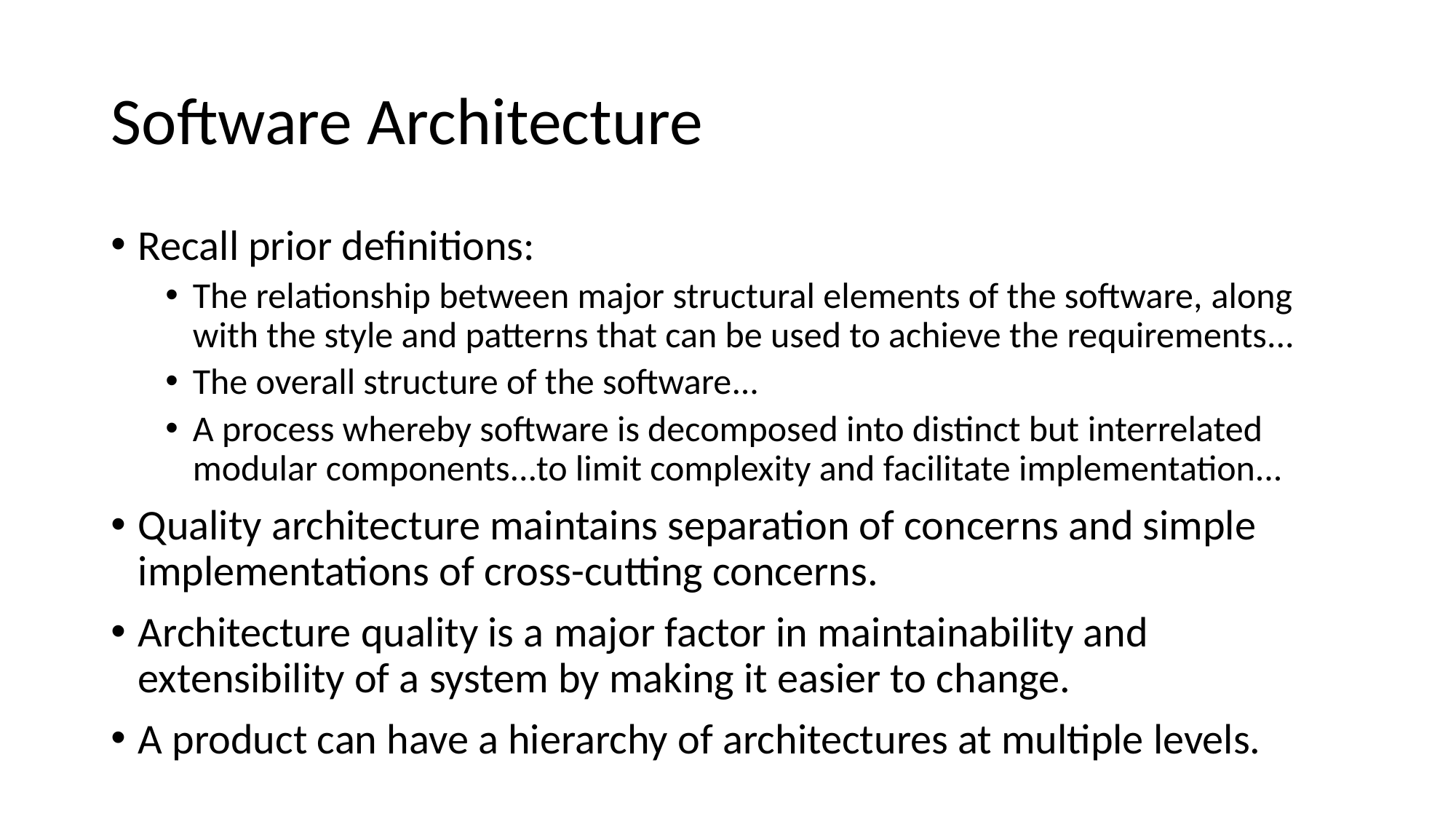

# Software Architecture
Recall prior definitions:
The relationship between major structural elements of the software, along with the style and patterns that can be used to achieve the requirements...
The overall structure of the software...
A process whereby software is decomposed into distinct but interrelated modular components...to limit complexity and facilitate implementation...
Quality architecture maintains separation of concerns and simple implementations of cross-cutting concerns.
Architecture quality is a major factor in maintainability and extensibility of a system by making it easier to change.
A product can have a hierarchy of architectures at multiple levels.